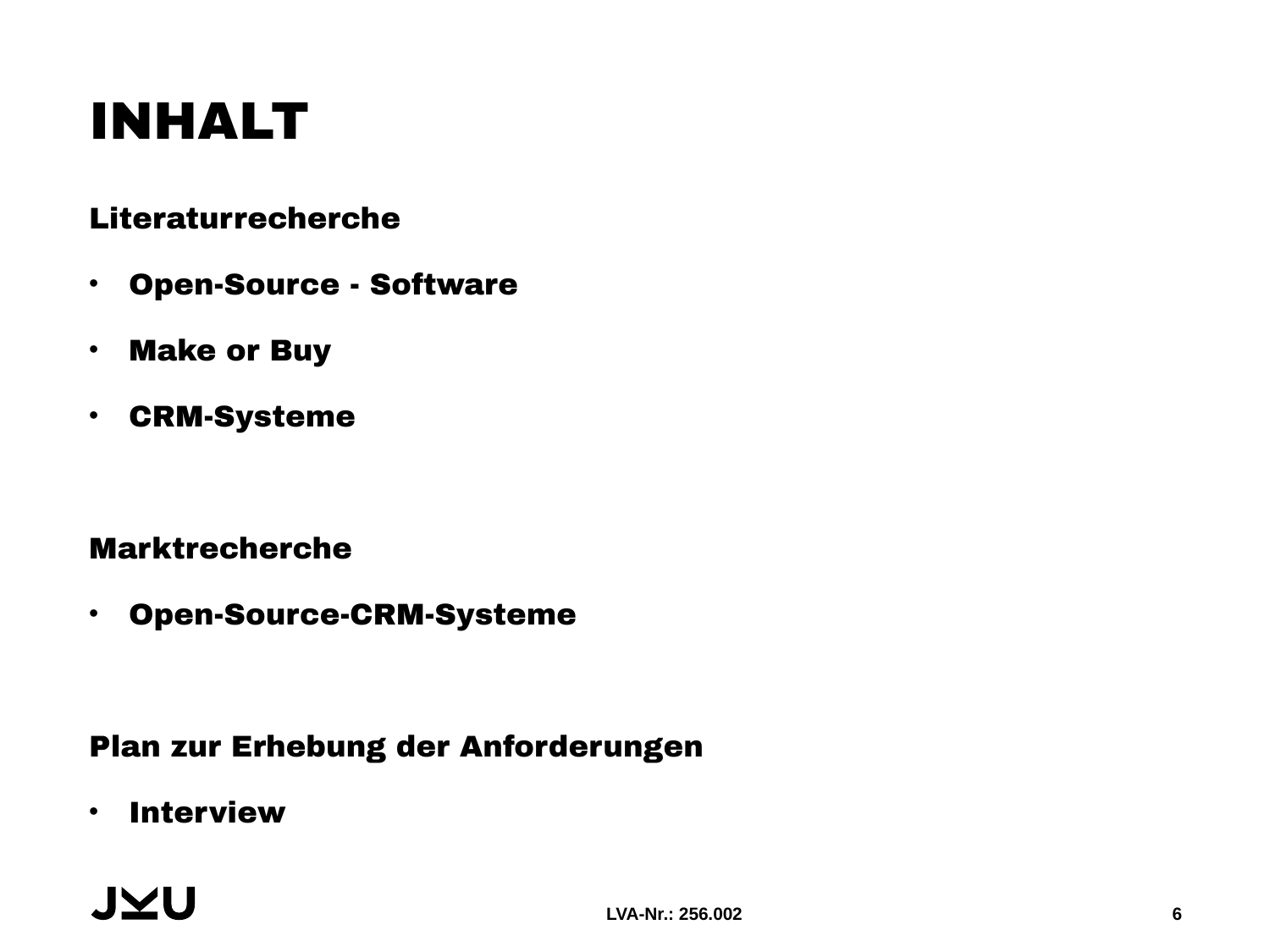

# Inhalt
Literaturrecherche
Open-Source - Software
Make or Buy
CRM-Systeme

Marktrecherche
Open-Source-CRM-Systeme

Plan zur Erhebung der Anforderungen
Interview

LVA-Nr.: 256.002
6